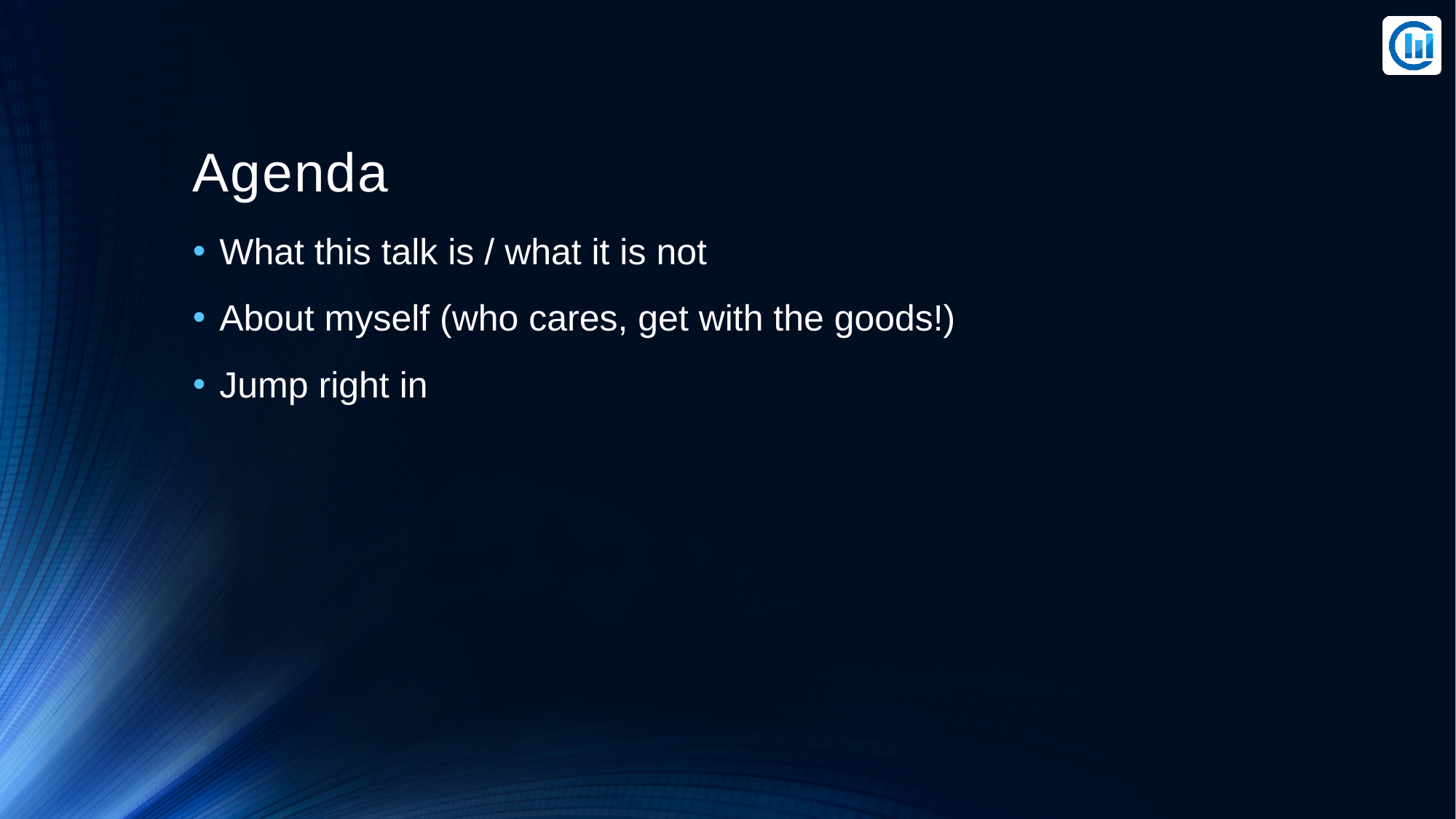

# Agenda
What this talk is / what it is not
About myself (who cares, get with the goods!)
Jump right in